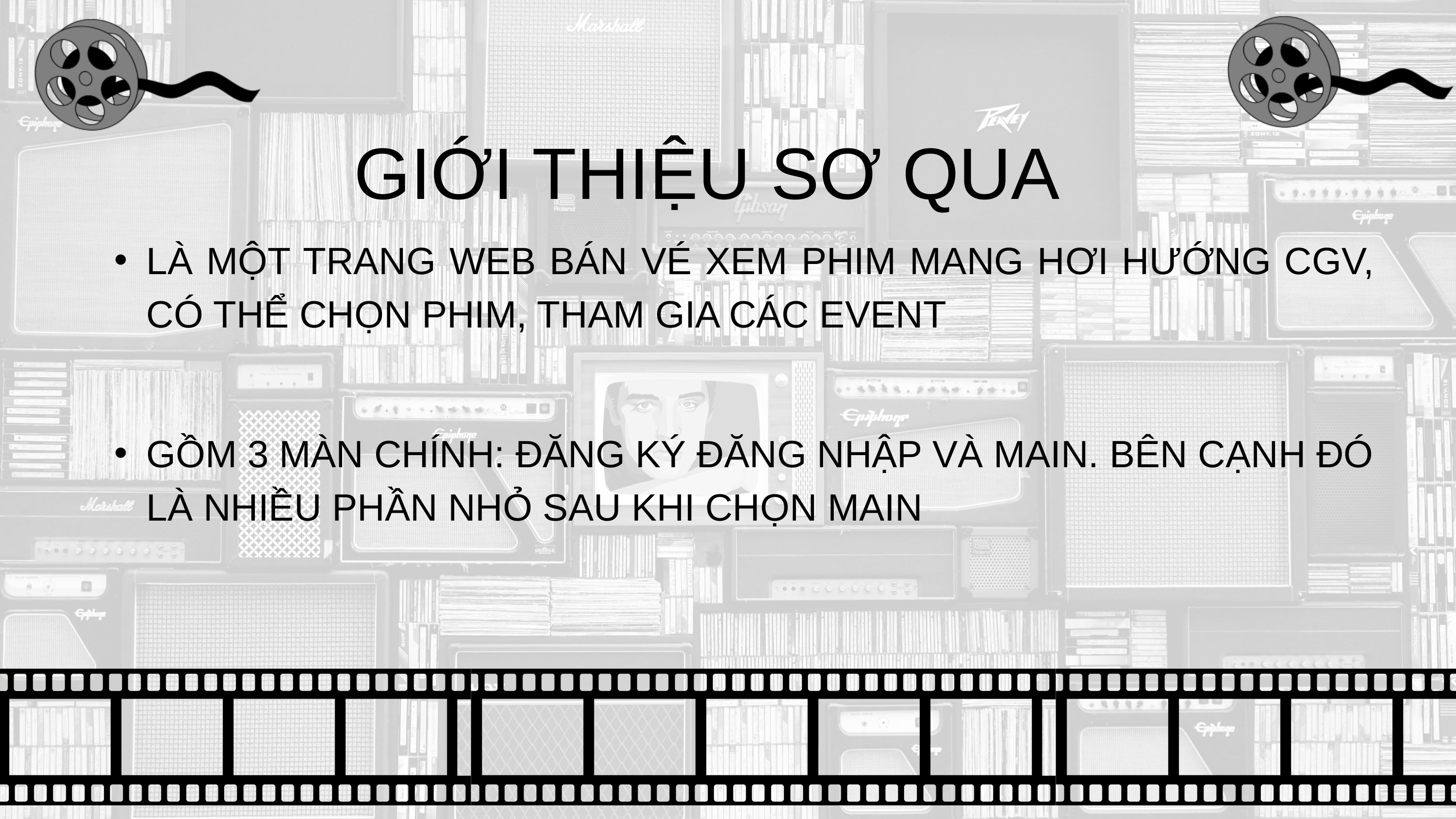

GIỚI THIỆU SƠ QUA
LÀ MỘT TRANG WEB BÁN VÉ XEM PHIM MANG HƠI HƯỚNG CGV, CÓ THỂ CHỌN PHIM, THAM GIA CÁC EVENT
GỒM 3 MÀN CHÍNH: ĐĂNG KÝ ĐĂNG NHẬP VÀ MAIN. BÊN CẠNH ĐÓ LÀ NHIỀU PHẦN NHỎ SAU KHI CHỌN MAIN